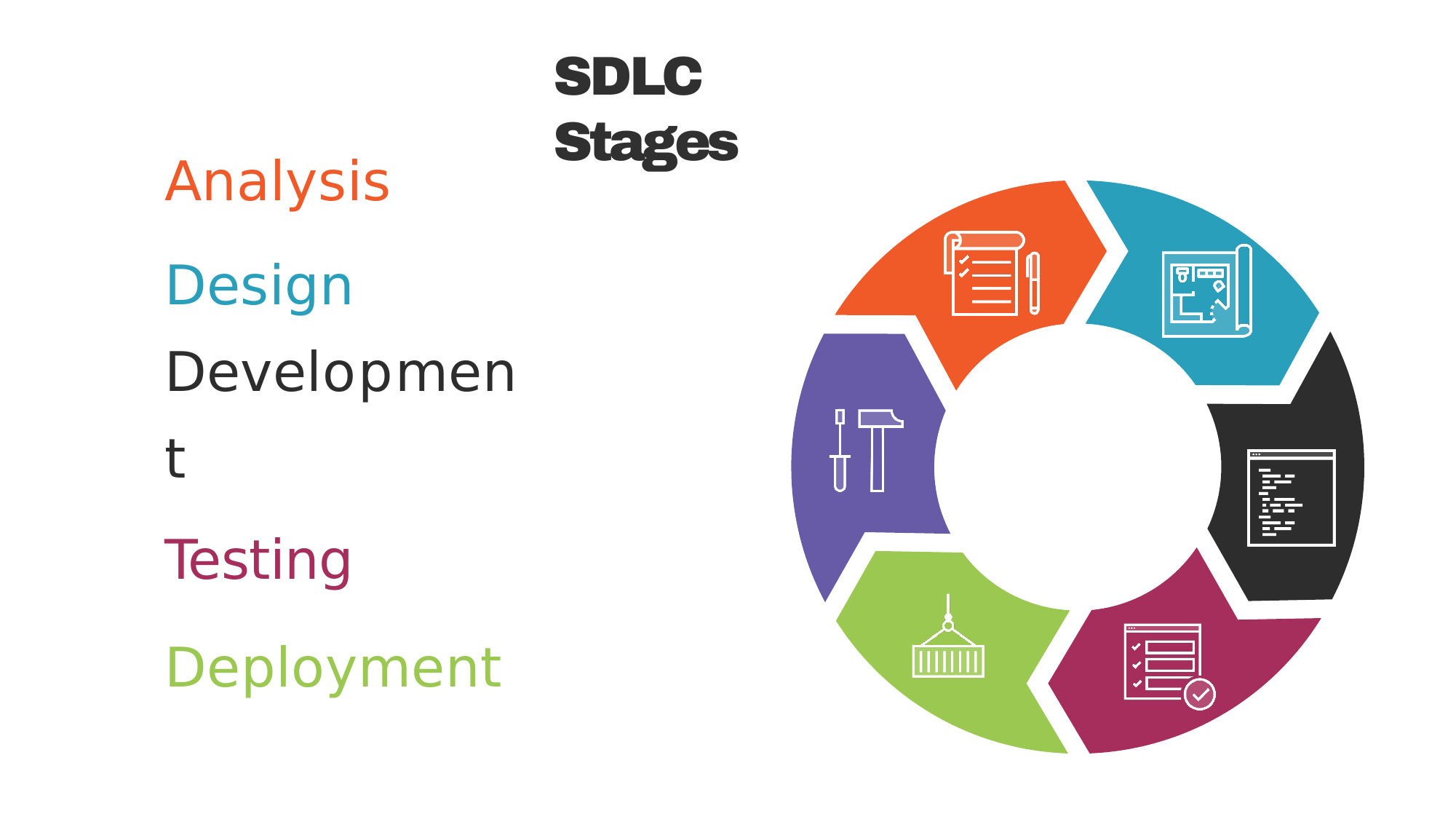

# SDLC Stages
Analysis
Design  Development
Testing
Deployment  Maintenance